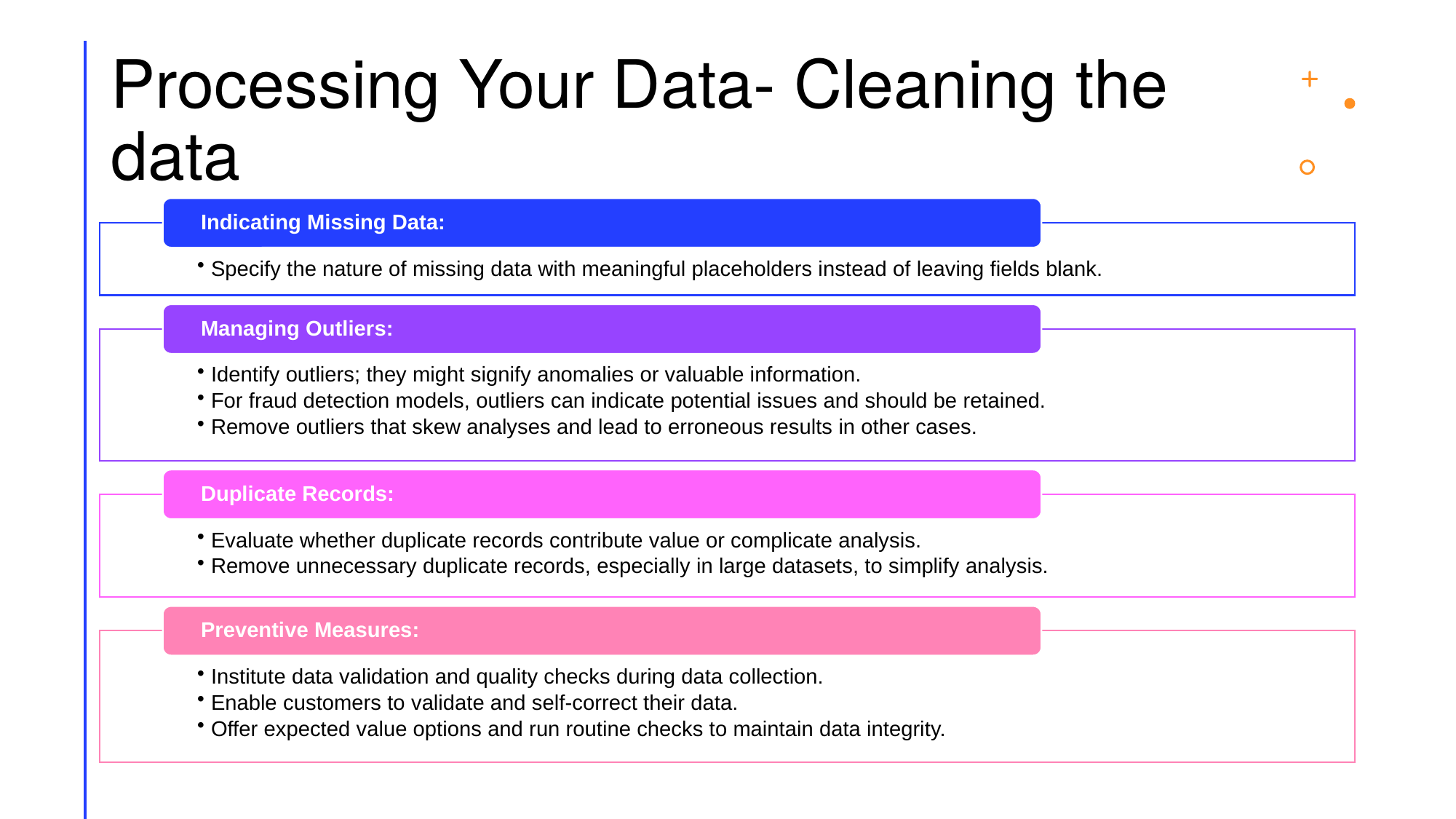

# Processing Your Data- Cleaning the data

Specify the nature of missing data with meaningful placeholders instead of leaving fields blank.
Indicating Missing Data:
Identify outliers; they might signify anomalies or valuable information.
For fraud detection models, outliers can indicate potential issues and should be retained.
Remove outliers that skew analyses and lead to erroneous results in other cases.
Managing Outliers:
Evaluate whether duplicate records contribute value or complicate analysis.
Remove unnecessary duplicate records, especially in large datasets, to simplify analysis.
Duplicate Records:
Institute data validation and quality checks during data collection.
Enable customers to validate and self-correct their data.
Offer expected value options and run routine checks to maintain data integrity.
Preventive Measures: